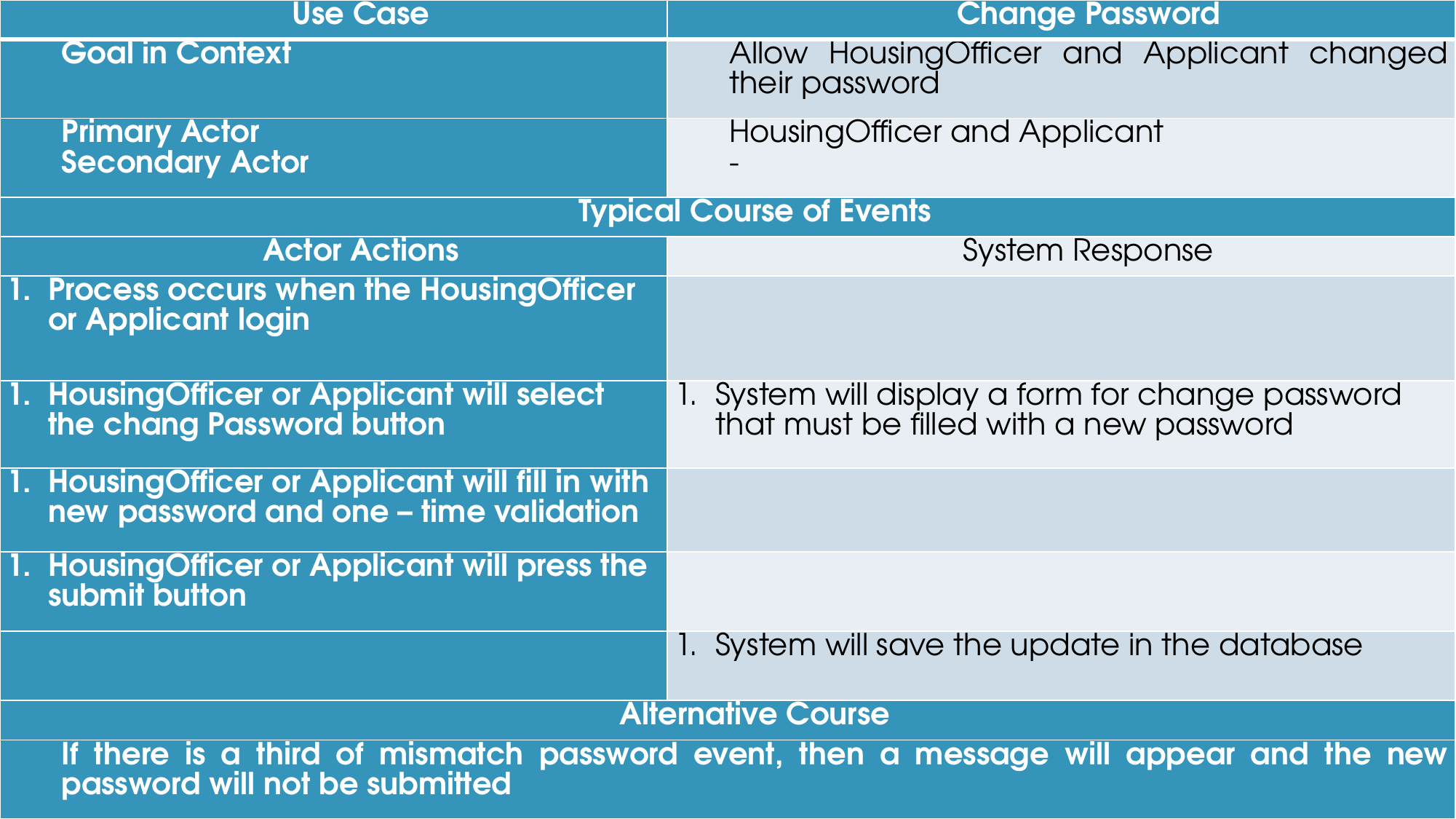

| Use Case | Change Password |
| --- | --- |
| Goal in Context | Allow HousingOfficer and Applicant changed their password |
| Primary Actor Secondary Actor | HousingOfficer and Applicant - |
| Typical Course of Events |  |
| Actor Actions | System Response |
| Process occurs when the HousingOfficer or Applicant login |  |
| HousingOfficer or Applicant will select the chang Password button | System will display a form for change password that must be filled with a new password |
| HousingOfficer or Applicant will fill in with new password and one – time validation |  |
| HousingOfficer or Applicant will press the submit button |  |
|  | System will save the update in the database |
| Alternative Course |  |
| If there is a third of mismatch password event, then a message will appear and the new password will not be submitted |  |